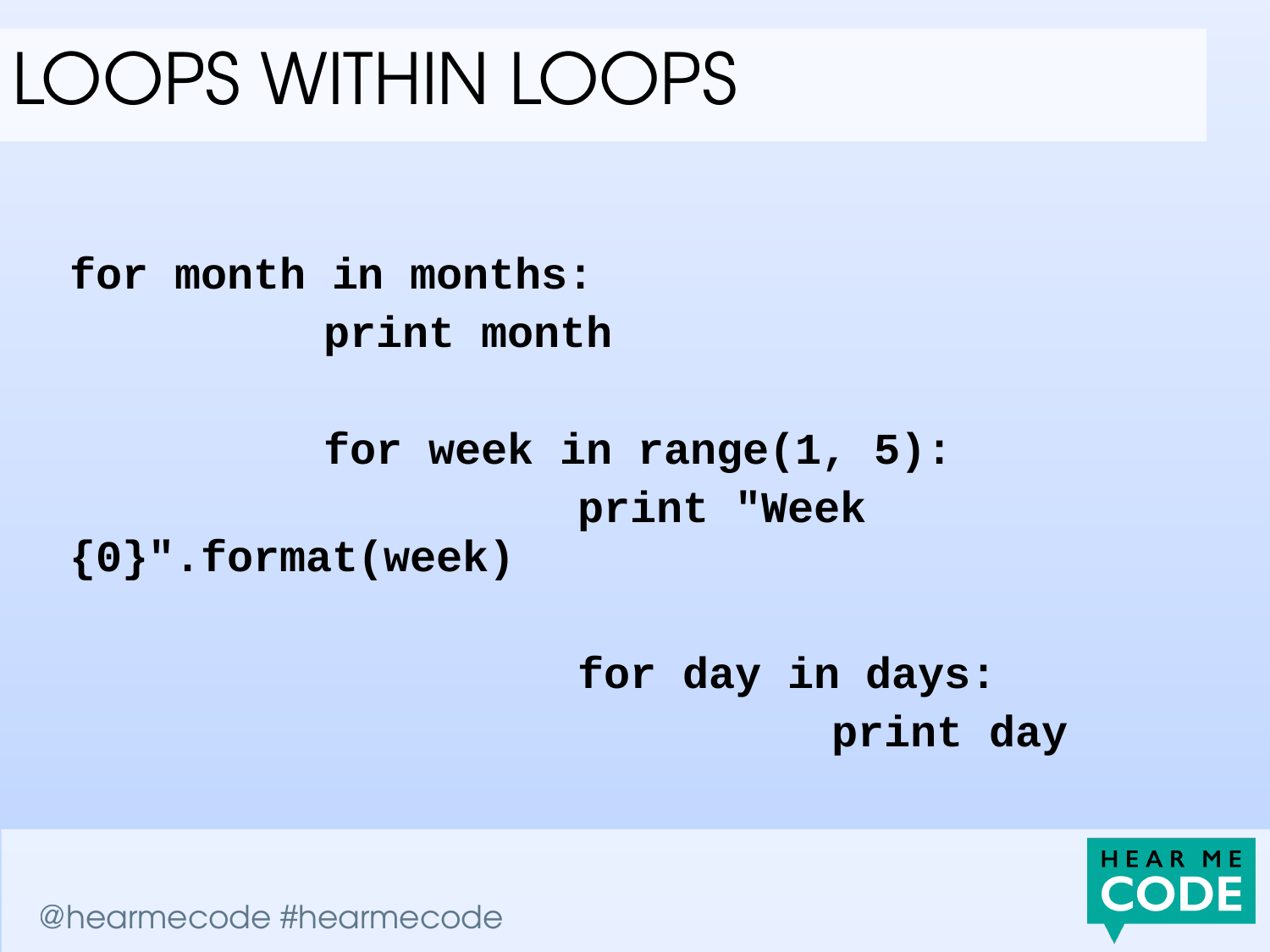

loops within loops

for month in months:
		print month

		for week in range(1, 5):
				print "Week {0}".format(week)

				for day in days:
						print day
30